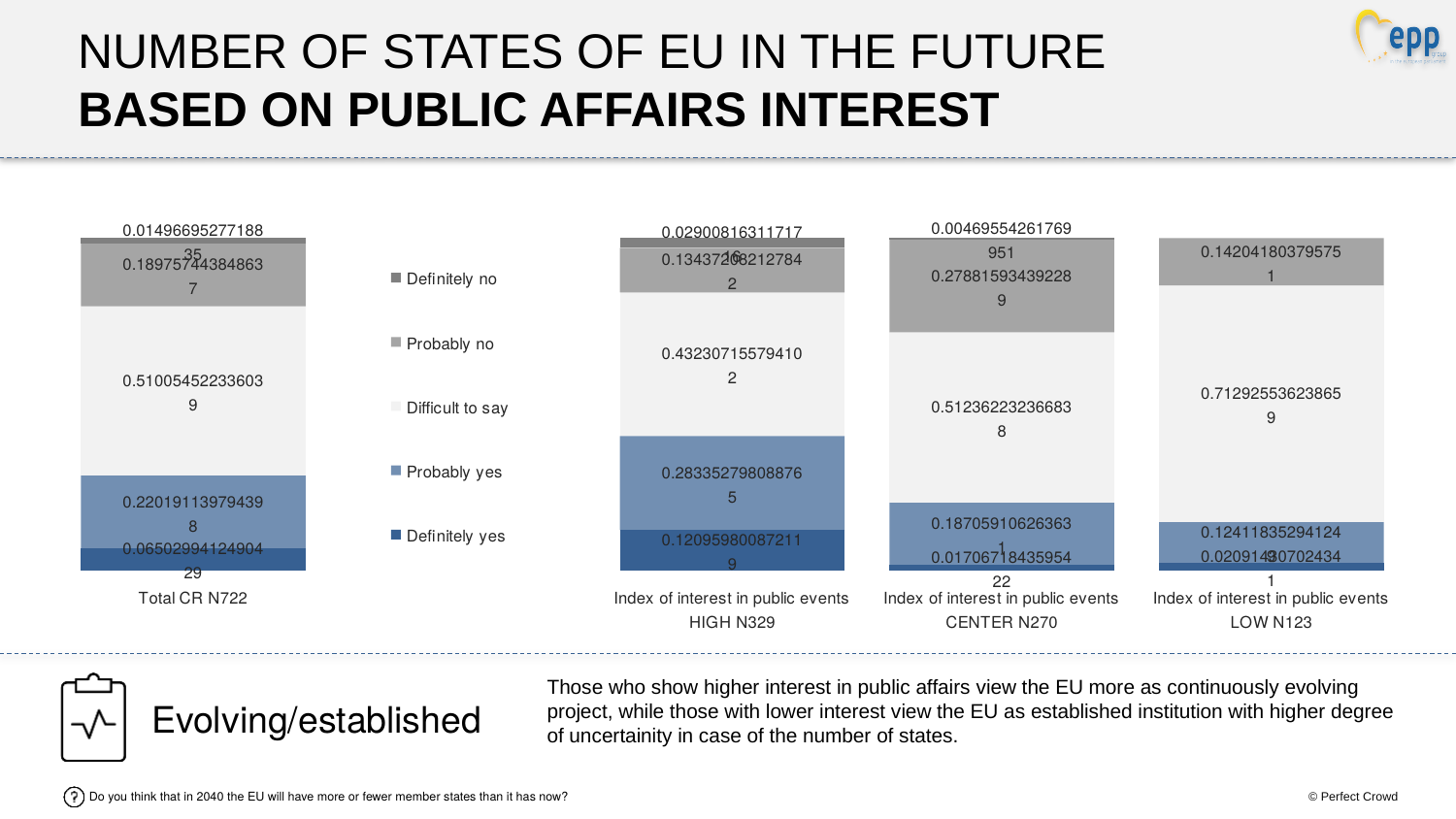

Number of states of eu in the future
based on public affairs interest

### Chart

| Category | Definitely yes | Probably yes | Difficult to say | Probably no | Definitely no |
|---|---|---|---|---|---|
| Total CR N722 | 0.06502994124904286 | 0.22019113979439806 | 0.5100545223360387 | 0.18975744384863671 | 0.014966952771883459 |
|  | None | None | None | None | None |
| Index of interest in public events HIGH N329 | 0.12095980087211941 | 0.28335279808876473 | 0.4323071557941022 | 0.13437208212784185 | 0.029008163117171602 |
| Index of interest in public events CENTER N270 | 0.017067184359542235 | 0.18705910626363056 | 0.5123622323668382 | 0.2788159343922889 | 0.004695542617699511 |
| Index of interest in public events LOW N123 | 0.02091430702434095 | 0.12411835294124904 | 0.712925536238659 | 0.14204180379575077 | None |
Evolving/established
Those who show higher interest in public affairs view the EU more as continuously evolving project, while those with lower interest view the EU as established institution with higher degree of uncertainity in case of the number of states.
Do you think that in 2040 the EU will have more or fewer member states than it has now?